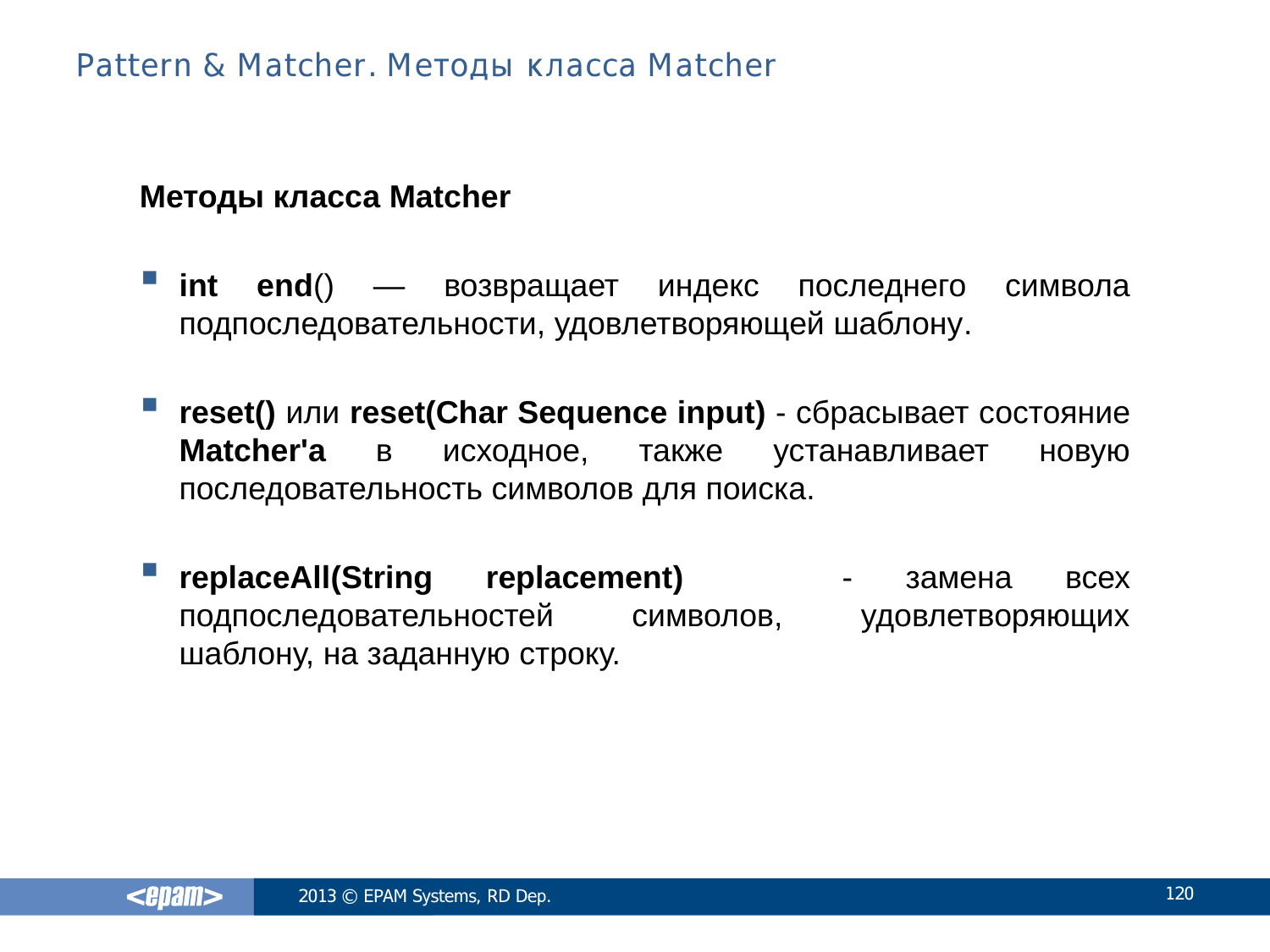

# Pattern & Matcher. Методы класса Matcher
Методы класса Matcher

int end() — возвращает индекс последнего символа подпоследовательности, удовлетворяющей шаблону.

reset() или reset(Char Sequence input) - сбрасывает состояние Matcher'a в исходное, также устанавливает новую последовательность символов для поиска.

replaceAll(String replacement)   - замена всех подпоследовательностей символов, удовлетворяющих шаблону, на заданную строку.

120
2013 © EPAM Systems, RD Dep.